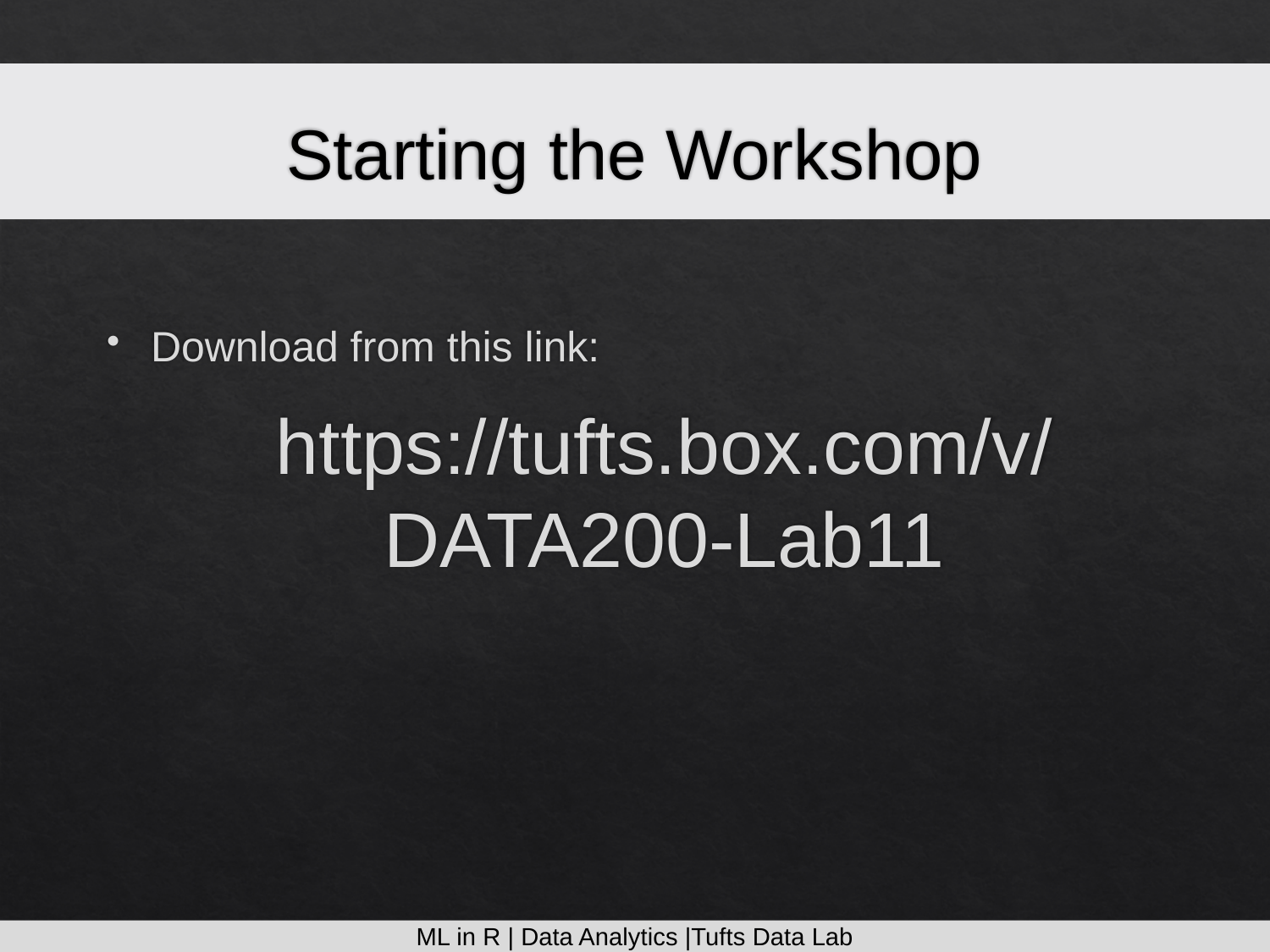

# Starting the Workshop

Download from this link:
https://tufts.box.com/v/DATA200-Lab11
ML in R | Data Analytics |Tufts Data Lab